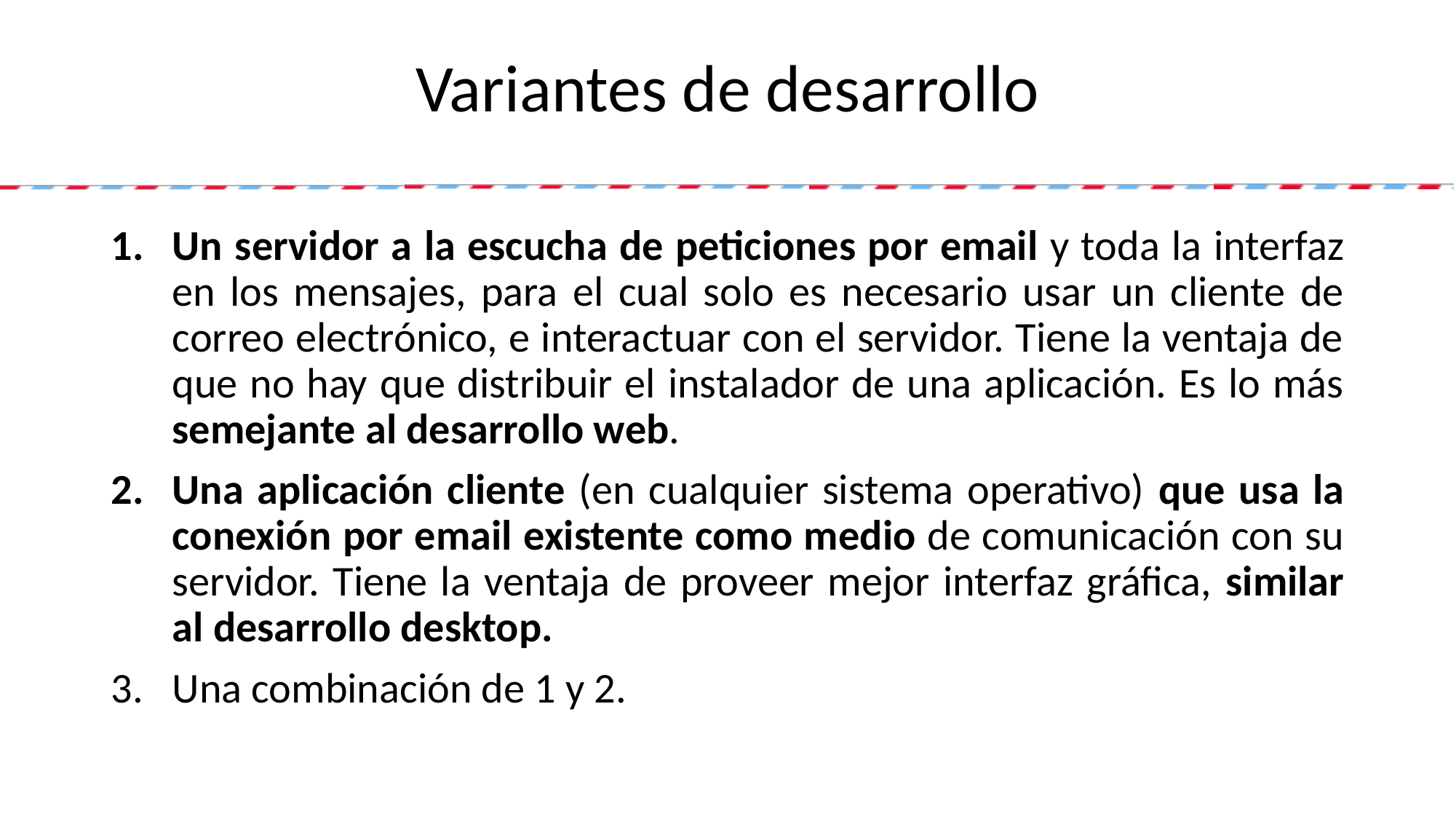

# Variantes de desarrollo
Un servidor a la escucha de peticiones por email y toda la interfaz en los mensajes, para el cual solo es necesario usar un cliente de correo electrónico, e interactuar con el servidor. Tiene la ventaja de que no hay que distribuir el instalador de una aplicación. Es lo más semejante al desarrollo web.
Una aplicación cliente (en cualquier sistema operativo) que usa la conexión por email existente como medio de comunicación con su servidor. Tiene la ventaja de proveer mejor interfaz gráfica, similar al desarrollo desktop.
Una combinación de 1 y 2.